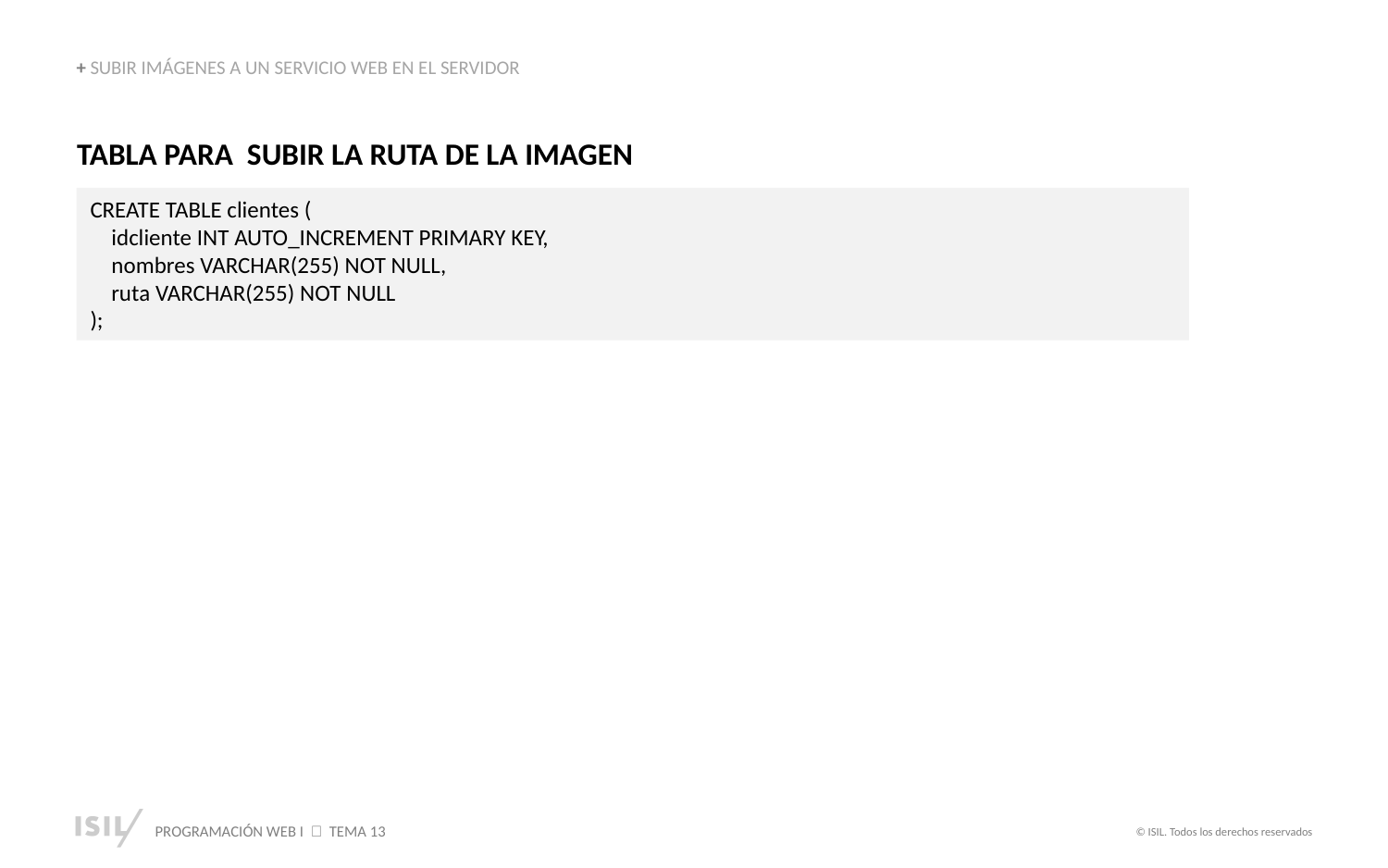

+ SUBIR IMÁGENES A UN SERVICIO WEB EN EL SERVIDOR
TABLA PARA  SUBIR LA RUTA DE LA IMAGEN
CREATE TABLE clientes (
    idcliente INT AUTO_INCREMENT PRIMARY KEY,
    nombres VARCHAR(255) NOT NULL,
    ruta VARCHAR(255) NOT NULL
);